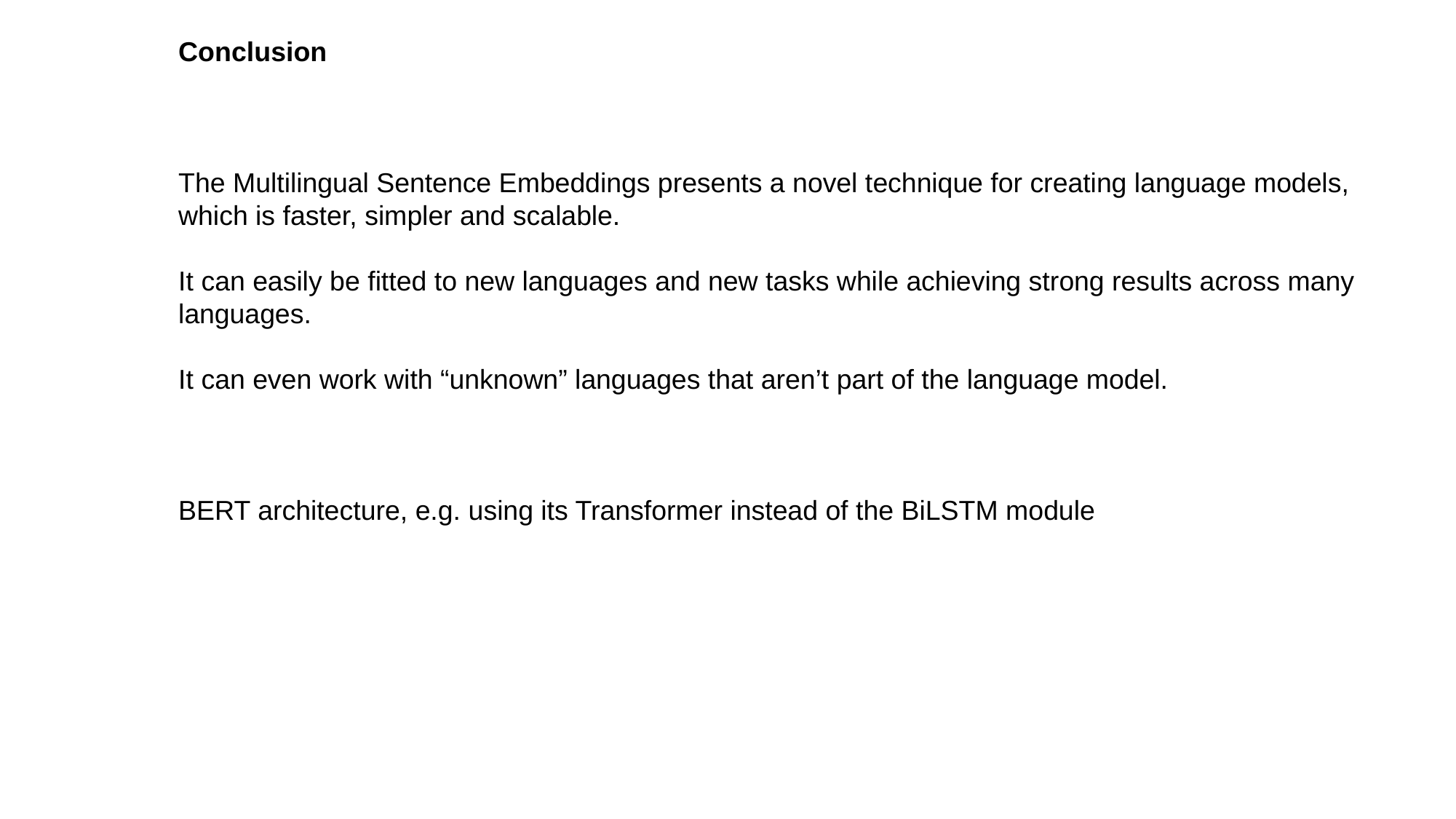

Conclusion

The Multilingual Sentence Embeddings presents a novel technique for creating language models, which is faster, simpler and scalable.

It can easily be fitted to new languages and new tasks while achieving strong results across many languages.

It can even work with “unknown” languages that aren’t part of the language model.

BERT architecture, e.g. using its Transformer instead of the BiLSTM module